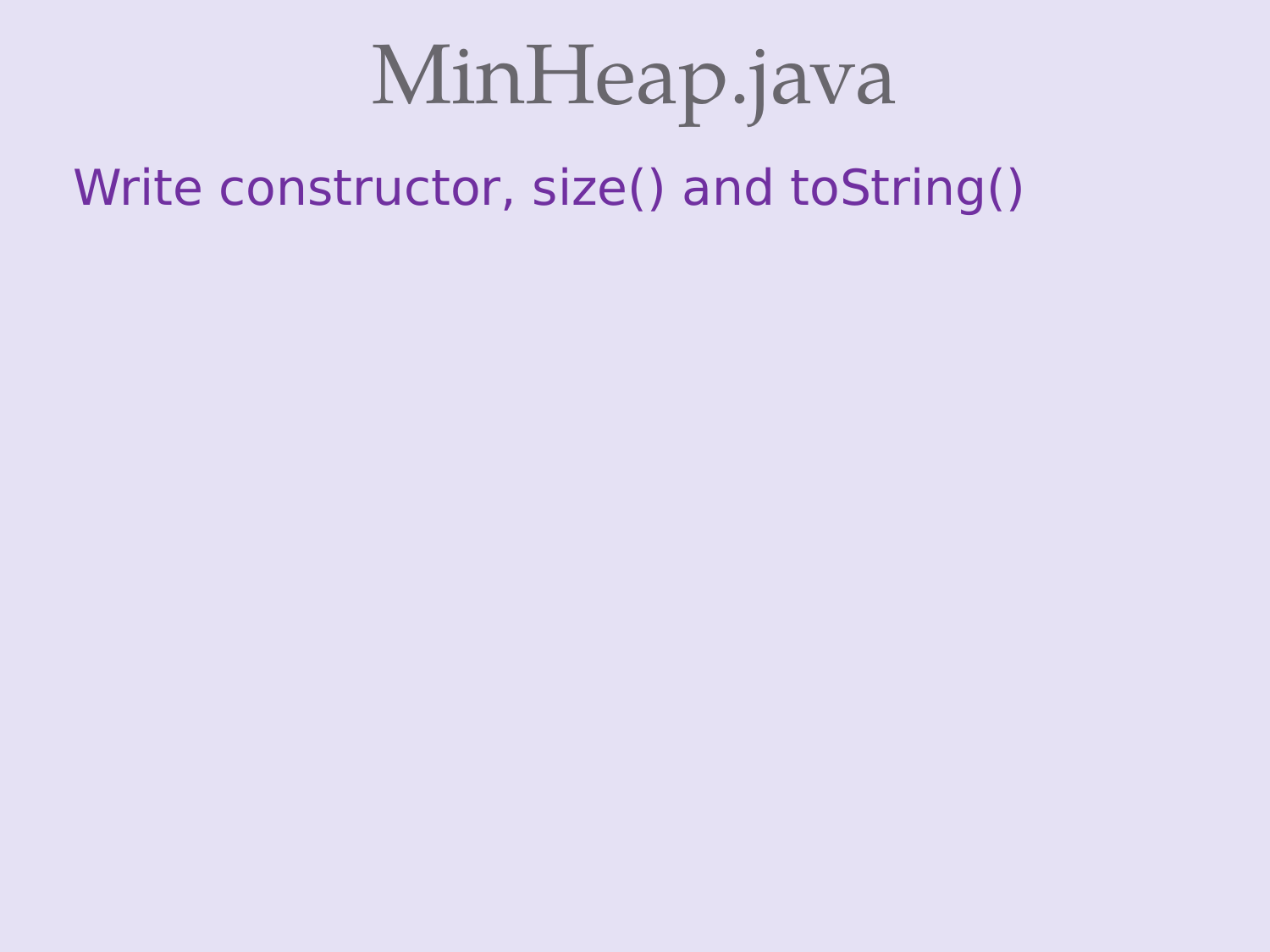

# MinHeap.java
Write constructor, size() and toString()